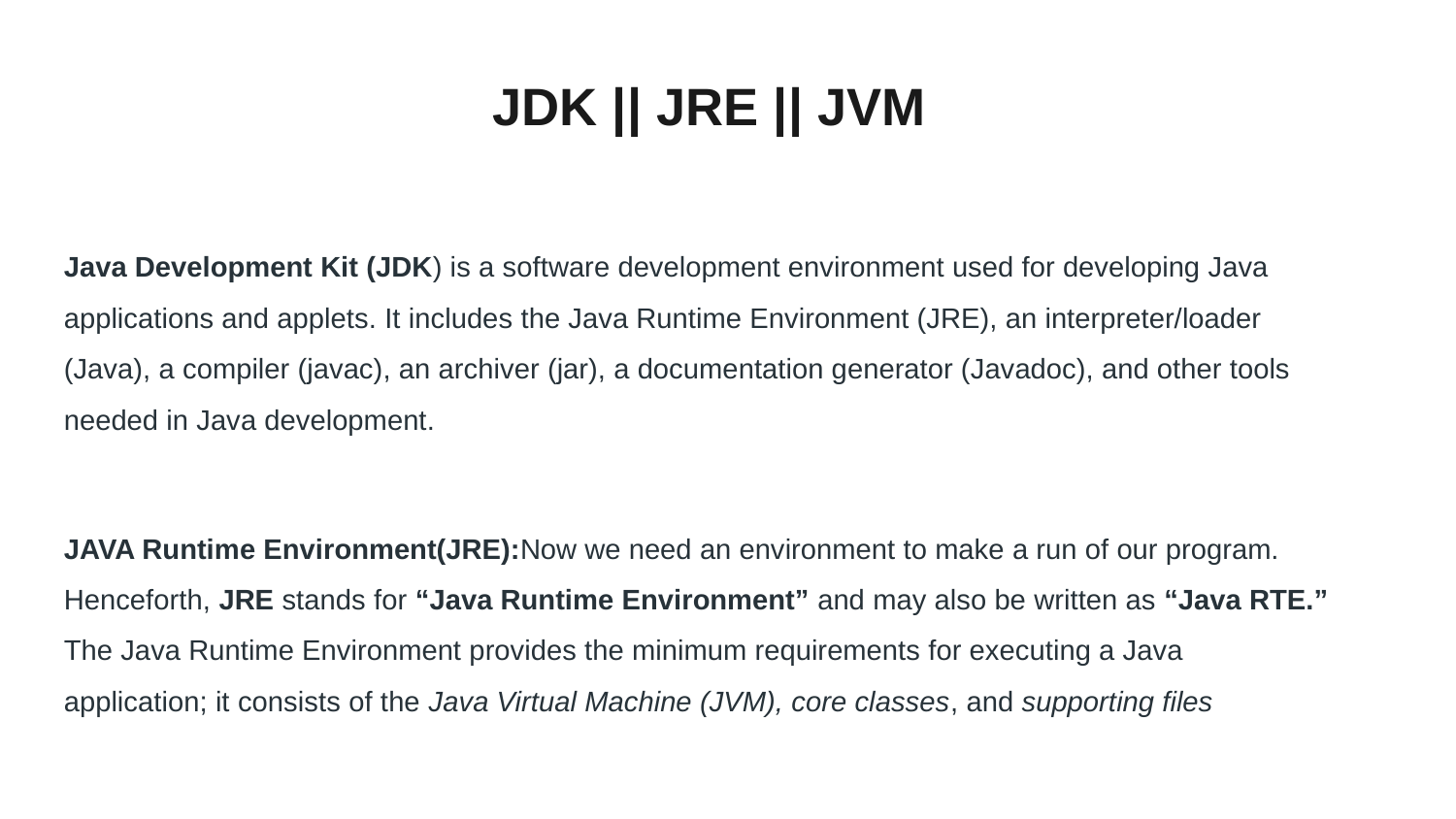

JDK || JRE || JVM
Java Development Kit (JDK) is a software development environment used for developing Java applications and applets. It includes the Java Runtime Environment (JRE), an interpreter/loader (Java), a compiler (javac), an archiver (jar), a documentation generator (Javadoc), and other tools needed in Java development.
JAVA Runtime Environment(JRE):Now we need an environment to make a run of our program. Henceforth, JRE stands for “Java Runtime Environment” and may also be written as “Java RTE.” The Java Runtime Environment provides the minimum requirements for executing a Java application; it consists of the Java Virtual Machine (JVM), core classes, and supporting files